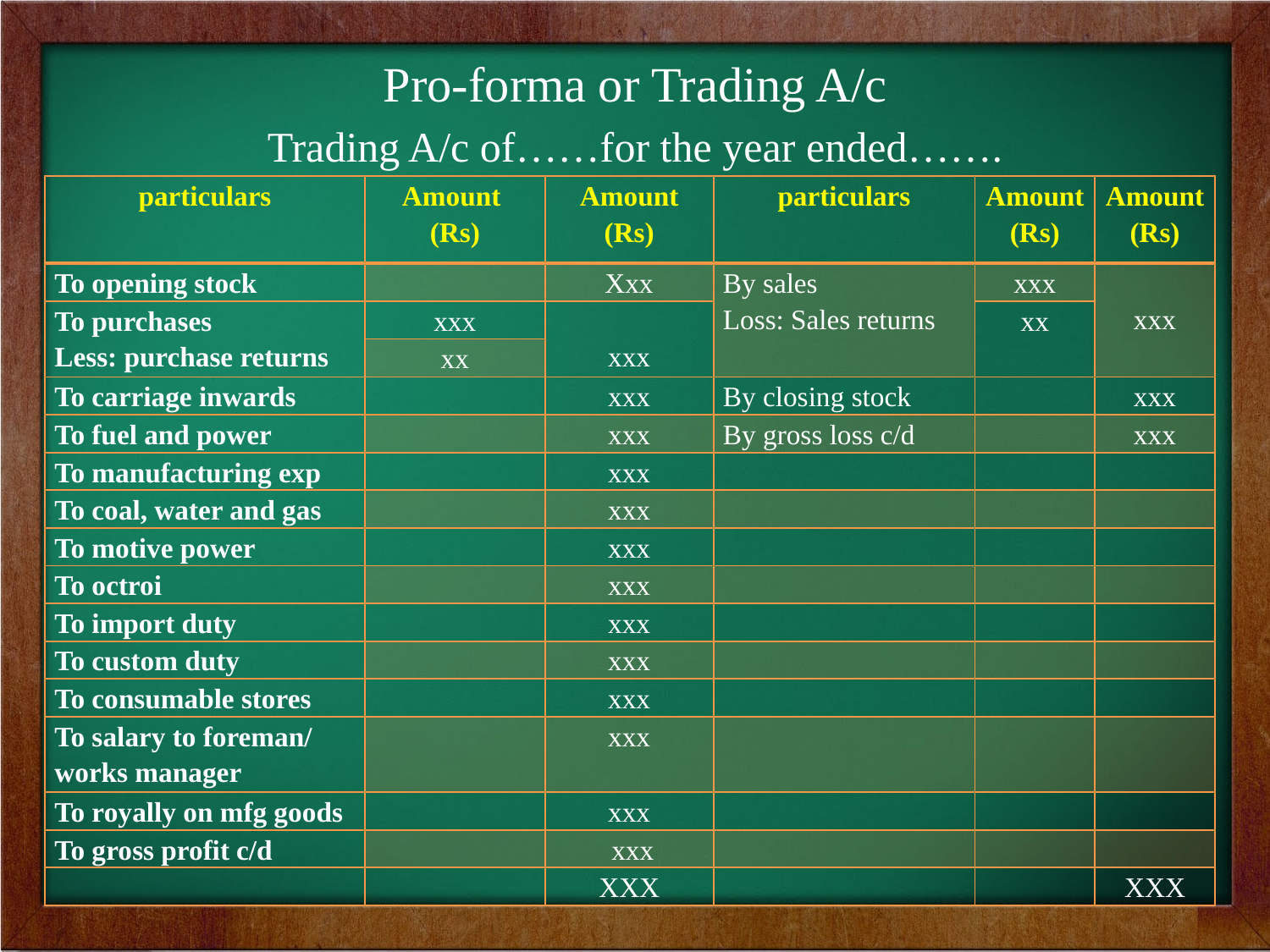

Pro-forma or Trading A/c
Trading A/c of……for the year ended…….

| particulars | Amount (Rs) | Amount (Rs) | particulars | Amount (Rs) | Amount (Rs) |
| --- | --- | --- | --- | --- | --- |
| To opening stock |  | Xxx | By sales Loss: Sales returns | xxx | xxx |
| To purchases Less: purchase returns | xxx | xxx |  | xx |  |
|  | xx |  |  |  |  |
| To carriage inwards |  | xxx | By closing stock |  | xxx |
| To fuel and power |  | xxx | By gross loss c/d |  | xxx |
| To manufacturing exp |  | xxx |  |  |  |
| To coal, water and gas |  | xxx |  |  |  |
| To motive power |  | xxx |  |  |  |
| To octroi |  | xxx |  |  |  |
| To import duty |  | xxx |  |  |  |
| To custom duty |  | xxx |  |  |  |
| To consumable stores |  | xxx |  |  |  |
| To salary to foreman/ works manager |  | xxx |  |  |  |
| To royally on mfg goods |  | xxx |  |  |  |
| To gross profit c/d |  | xxx |  |  |  |
|  |  | XXX |  |  | XXX |